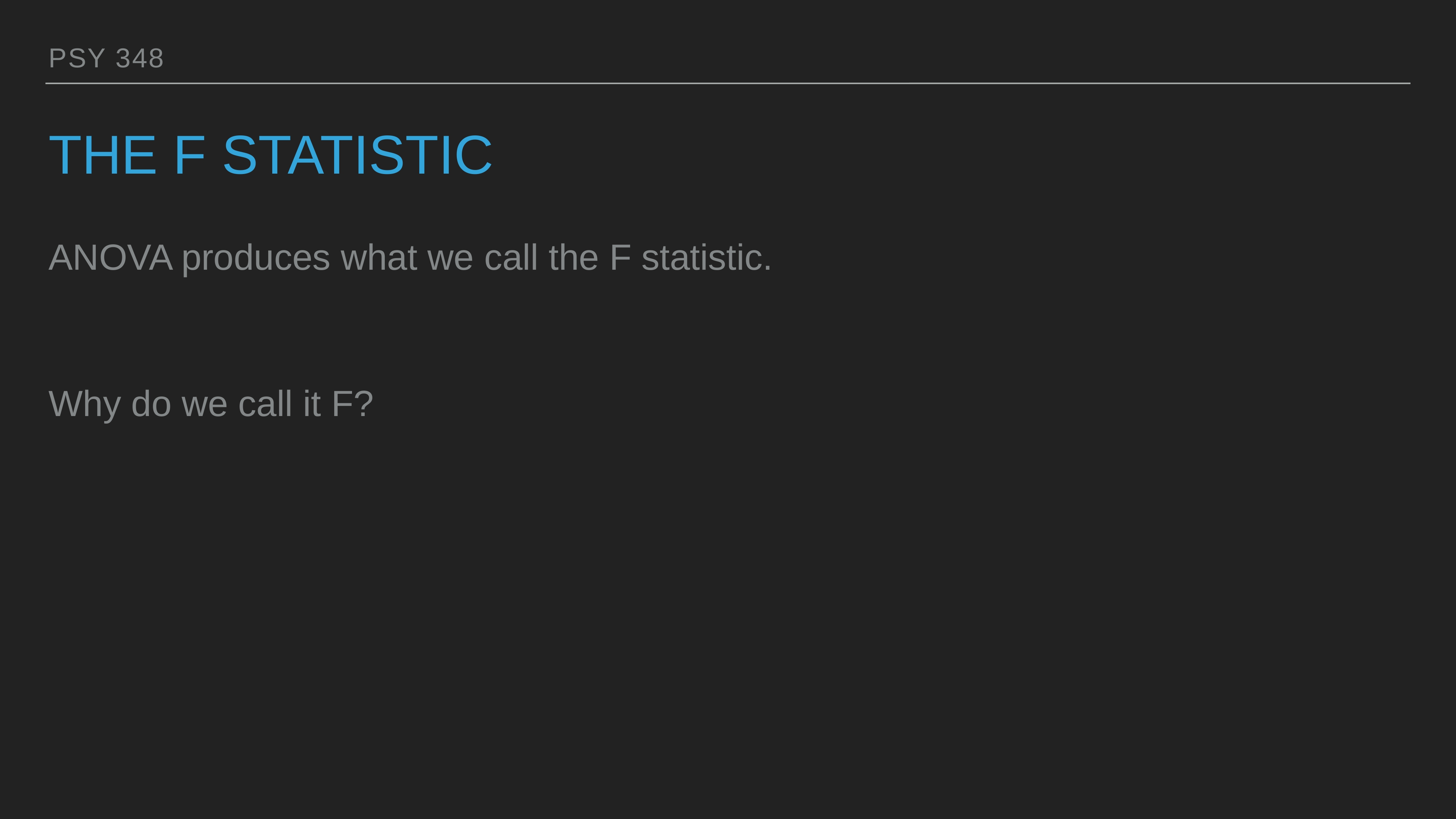

PSY 348
# The F Statistic
ANOVA produces what we call the F statistic.

Why do we call it F?